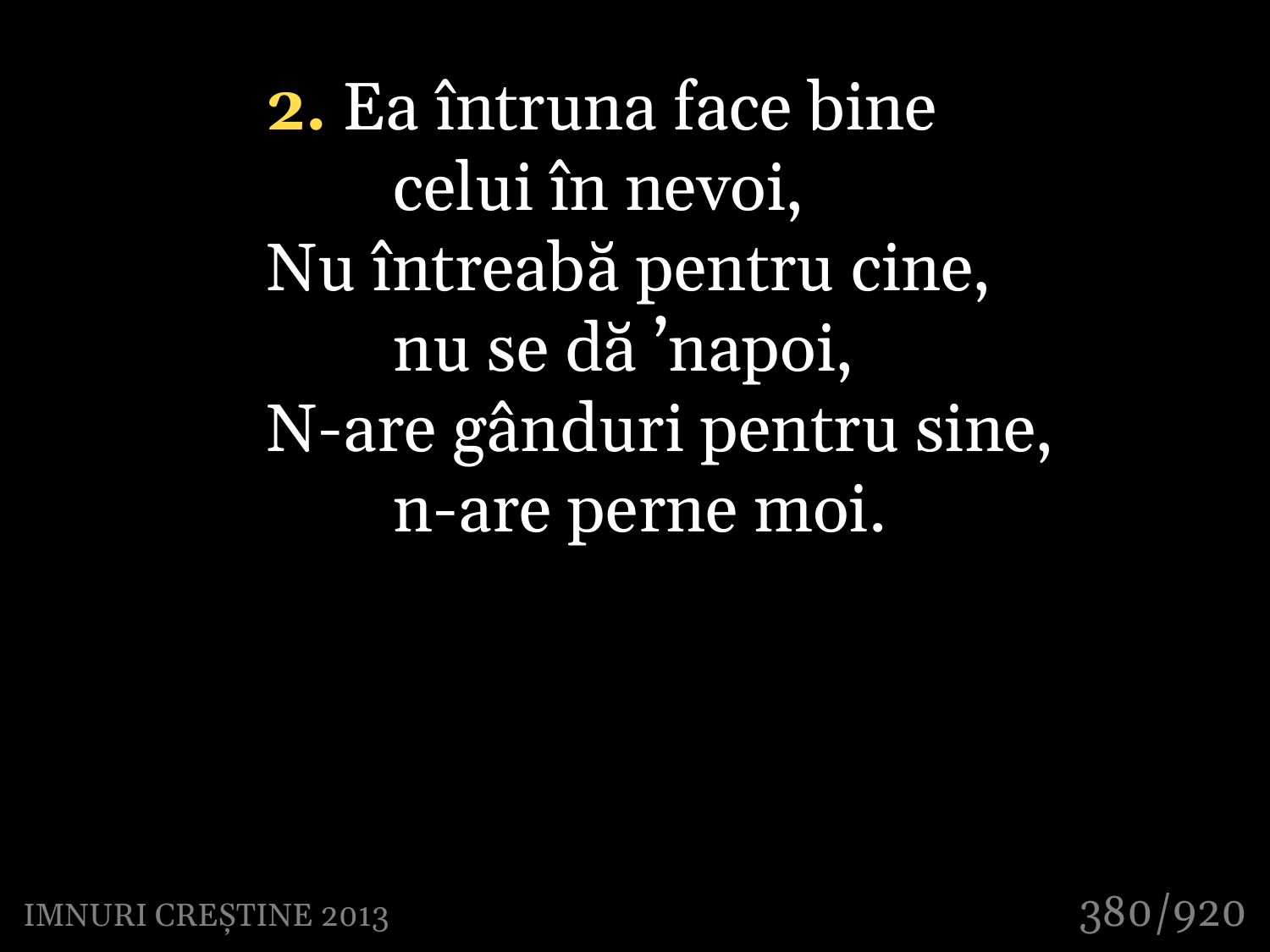

2. Ea întruna face bine
	celui în nevoi,
Nu întreabă pentru cine,
	nu se dă ’napoi,
N-are gânduri pentru sine,
	n-are perne moi.
380/920
IMNURI CREȘTINE 2013